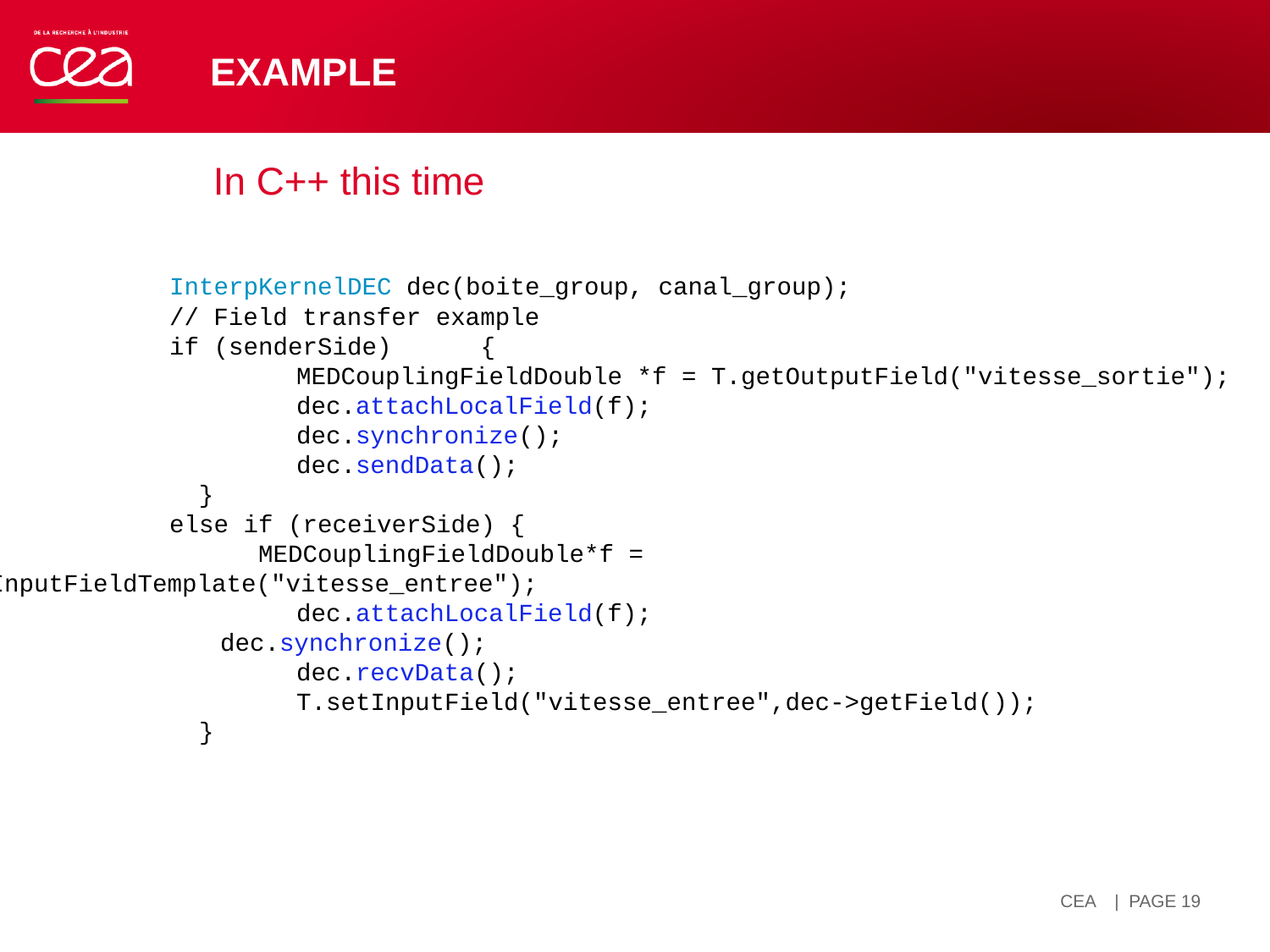

# example
In C++ this time

	       	InterpKernelDEC dec(boite_group, canal_group);
		// Field transfer example
		if (senderSide)      {
			MEDCouplingFieldDouble *f = T.getOutputField("vitesse_sortie");
			dec.attachLocalField(f);
			dec.synchronize();
			dec.sendData();
		  }
		else if (receiverSide) {
	 	      MEDCouplingFieldDouble*f = T.getInputFieldTemplate("vitesse_entree");
			dec.attachLocalField(f);
	            dec.synchronize();
			dec.recvData();
			T.setInputField("vitesse_entree",dec->getField());
		  }
|  PAGE 19
14 avril 2021
CEA